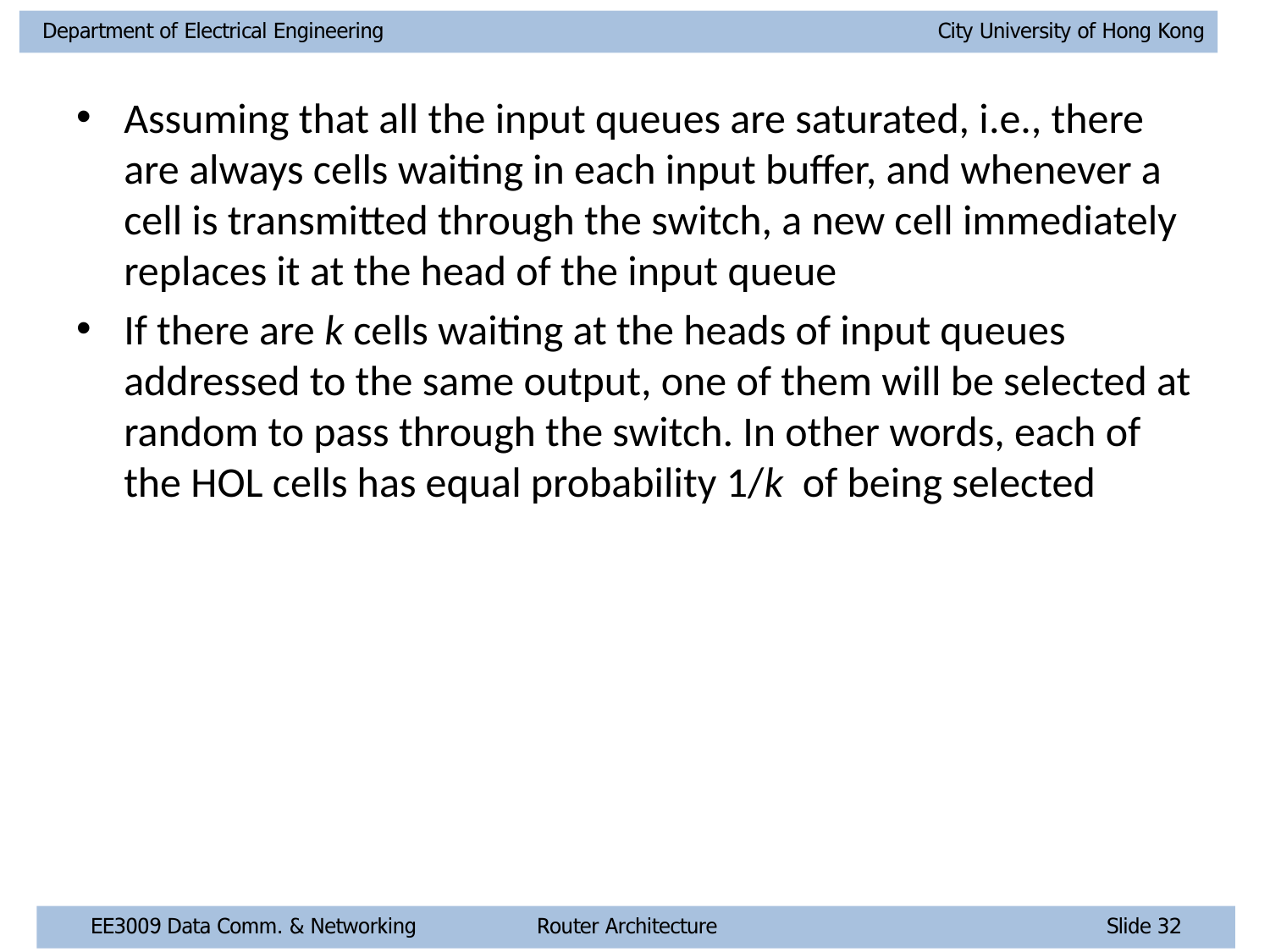

Assuming that all the input queues are saturated, i.e., there are always cells waiting in each input buffer, and whenever a cell is transmitted through the switch, a new cell immediately replaces it at the head of the input queue
If there are k cells waiting at the heads of input queues addressed to the same output, one of them will be selected at random to pass through the switch. In other words, each of the HOL cells has equal probability 1/k  of being selected